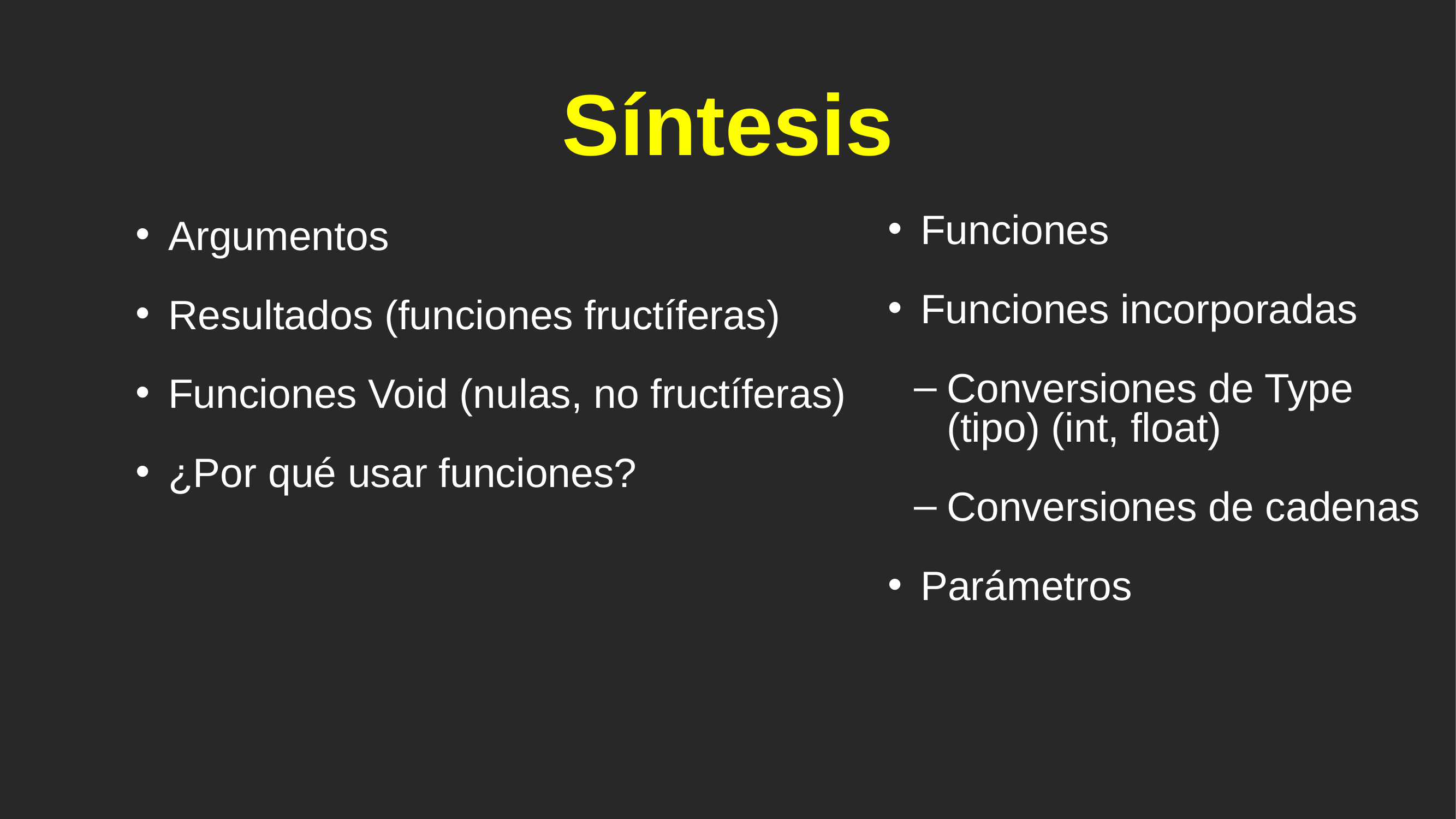

# Síntesis
Funciones
Funciones incorporadas
Conversiones de Type (tipo) (int, float)
Conversiones de cadenas
Parámetros
Argumentos
Resultados (funciones fructíferas)
Funciones Void (nulas, no fructíferas)
¿Por qué usar funciones?